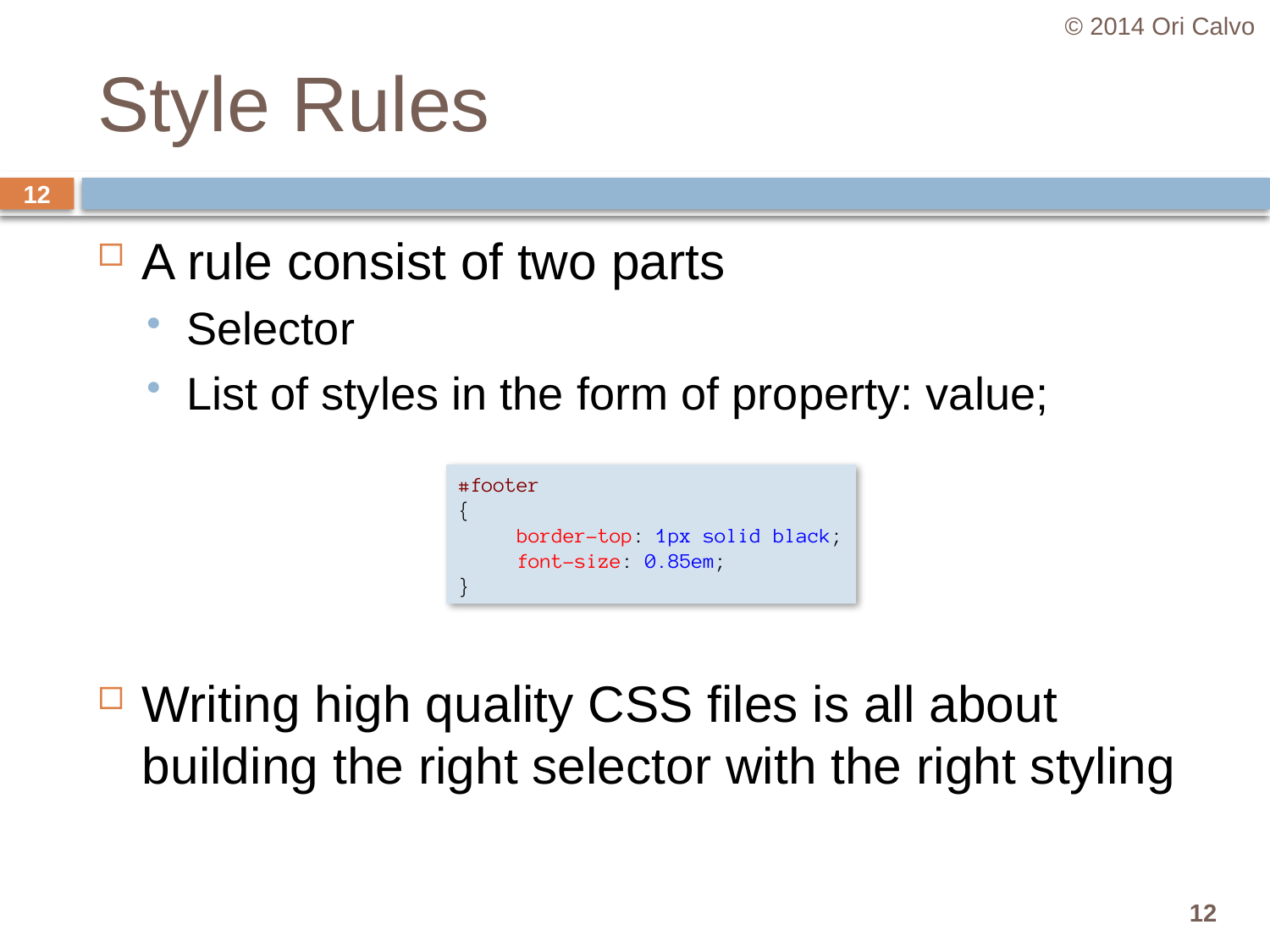

© 2014 Ori Calvo
# Style Rules
12
A rule consist of two parts
Selector
List of styles in the form of property: value;

Writing high quality CSS files is all about building the right selector with the right styling

#footer
{
     border-top: 1px solid black;
     font-size: 0.85em;
}